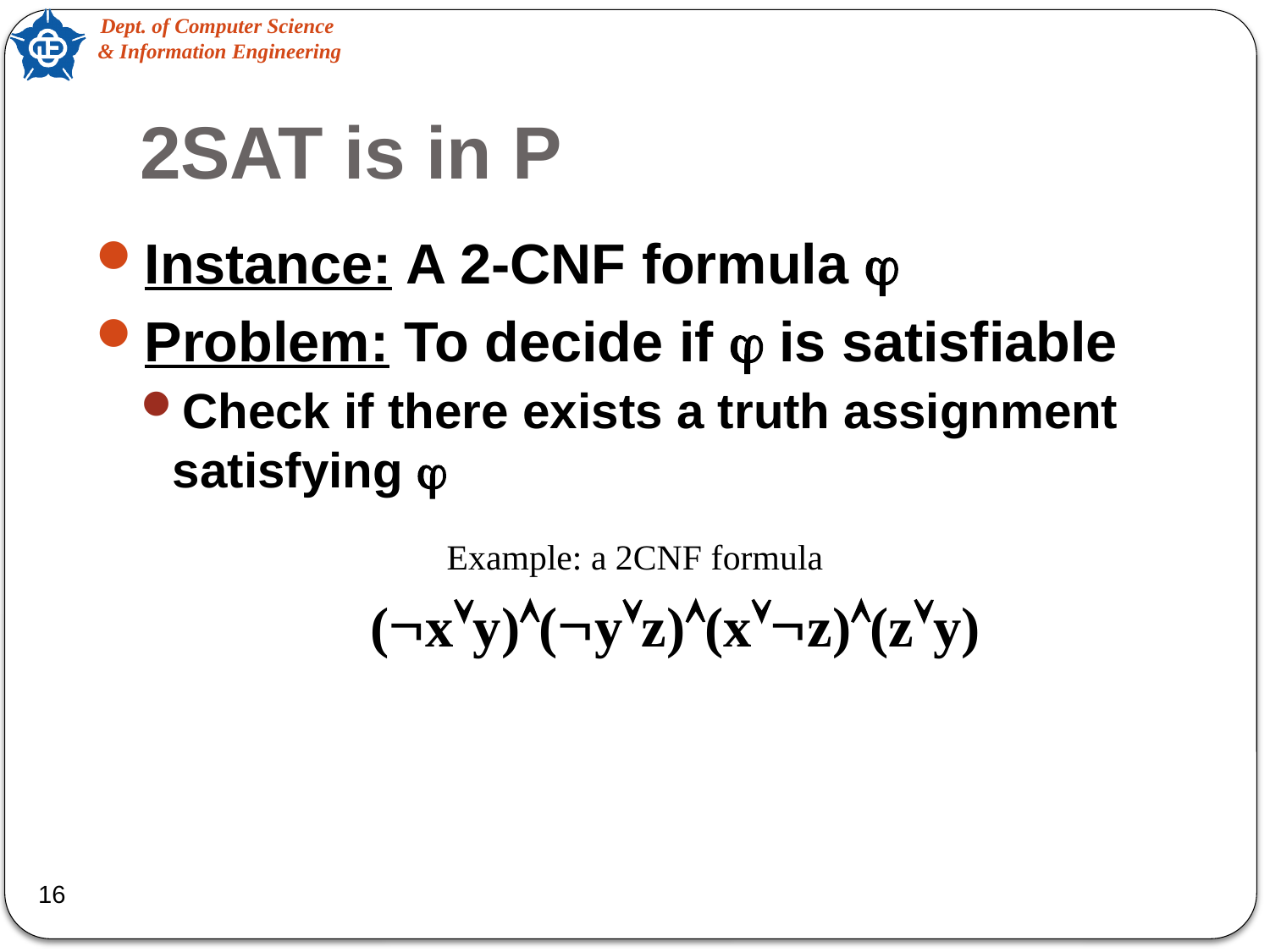

# 2SAT is in P
Instance: A 2-CNF formula ϕ
Problem: To decide if ϕ is satisfiable
Check if there exists a truth assignment satisfying ϕ
Example: a 2CNF formula
(¬x∨y)∧(¬y∨z)∧(x∨¬z)∧(z∨y)
16